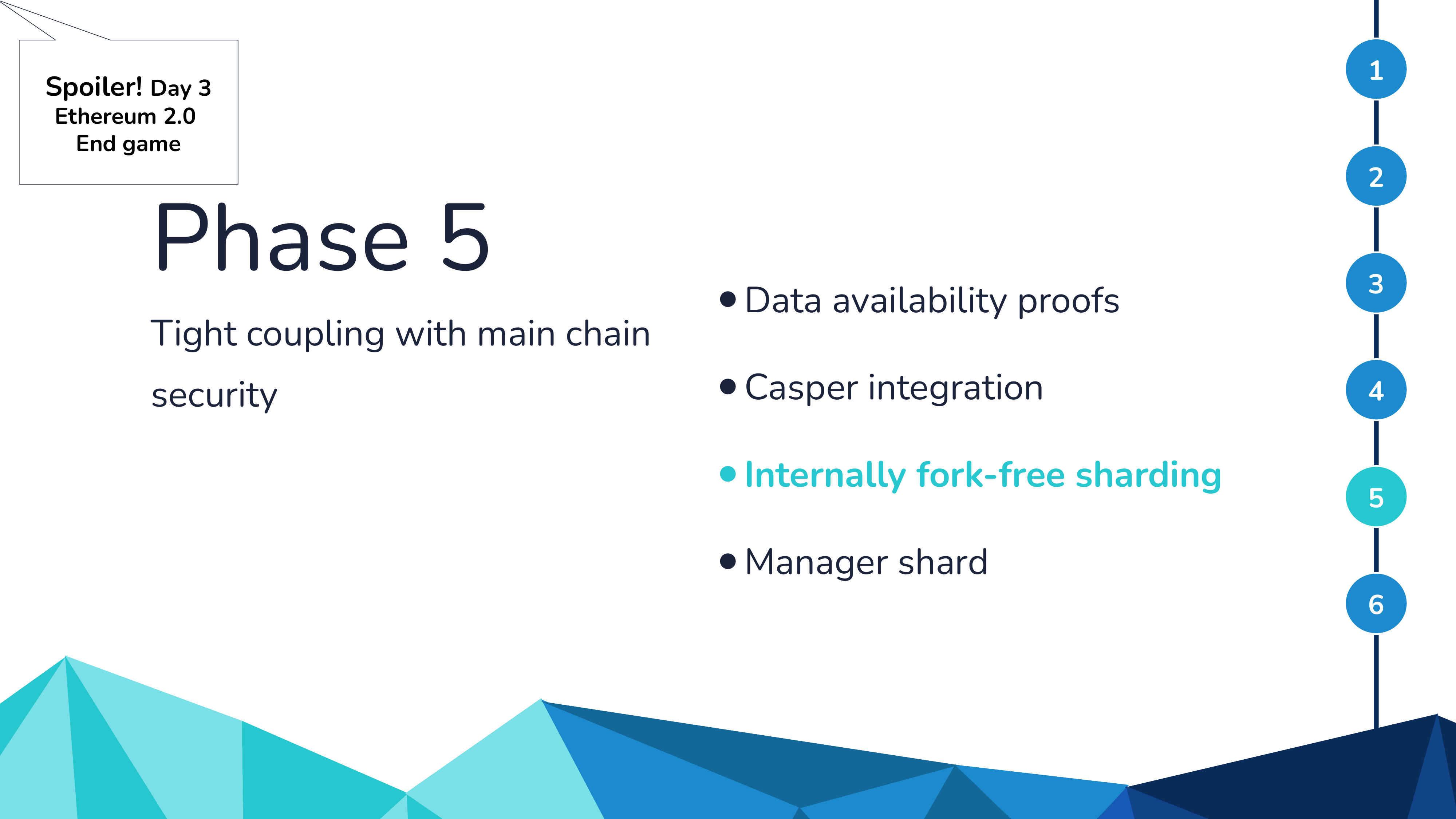

1
Spoiler! Day 3
Ethereum 2.0
End game
2
Phase 5
Data availability proofs
Casper integration
Internally fork-free sharding
Manager shard
3
Tight coupling with main chain security
4
5
6